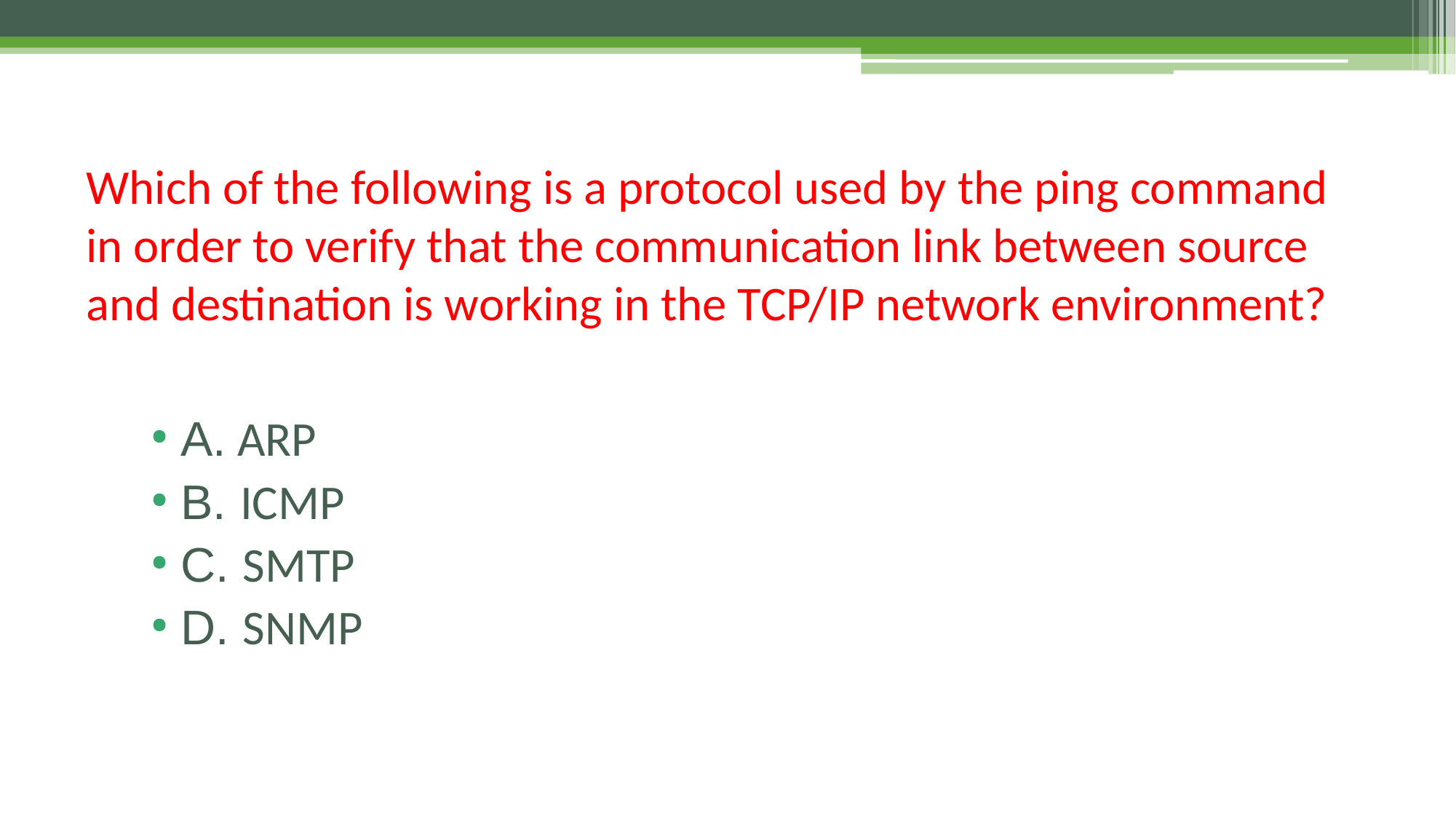

# Which of the following is a protocol used by the ping command in order to verify that the communication link between source and destination is working in the TCP/IP network environment?
A. ARP
B. ICMP
C. SMTP
D. SNMP